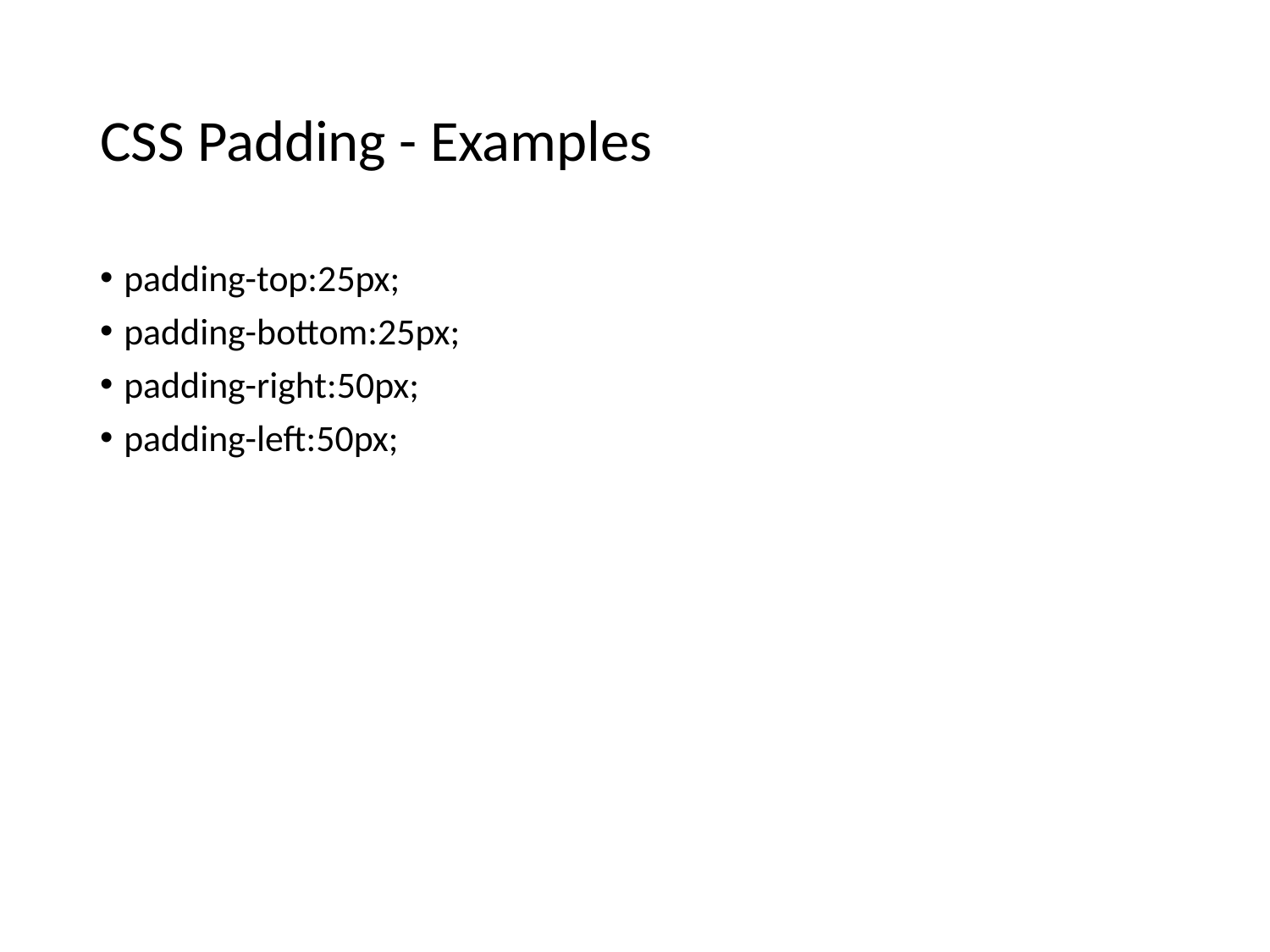

# CSS Padding - Examples
padding-top:25px;
padding-bottom:25px;
padding-right:50px;
padding-left:50px;